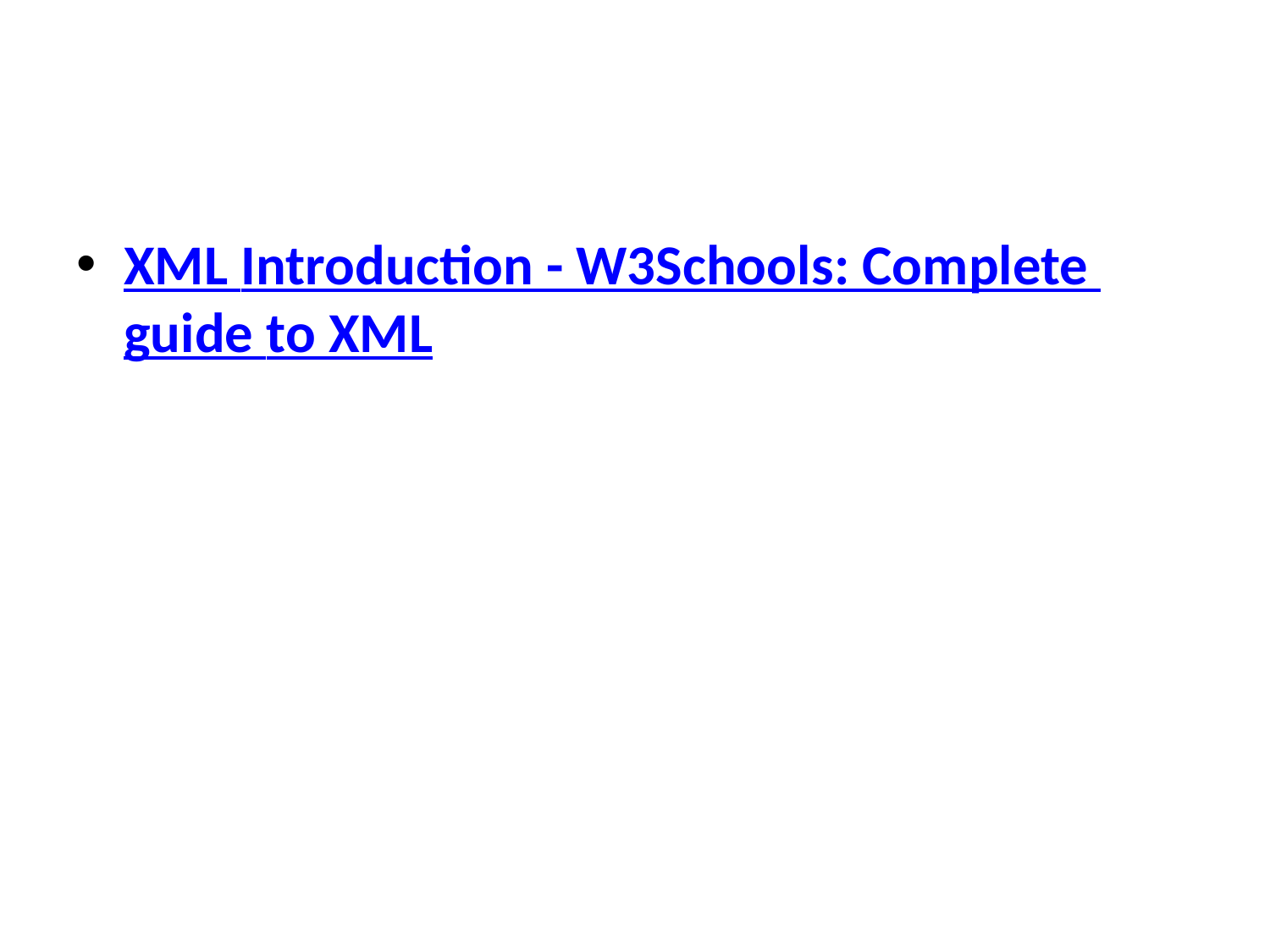

#
XML Introduction - W3Schools: Complete guide to XML